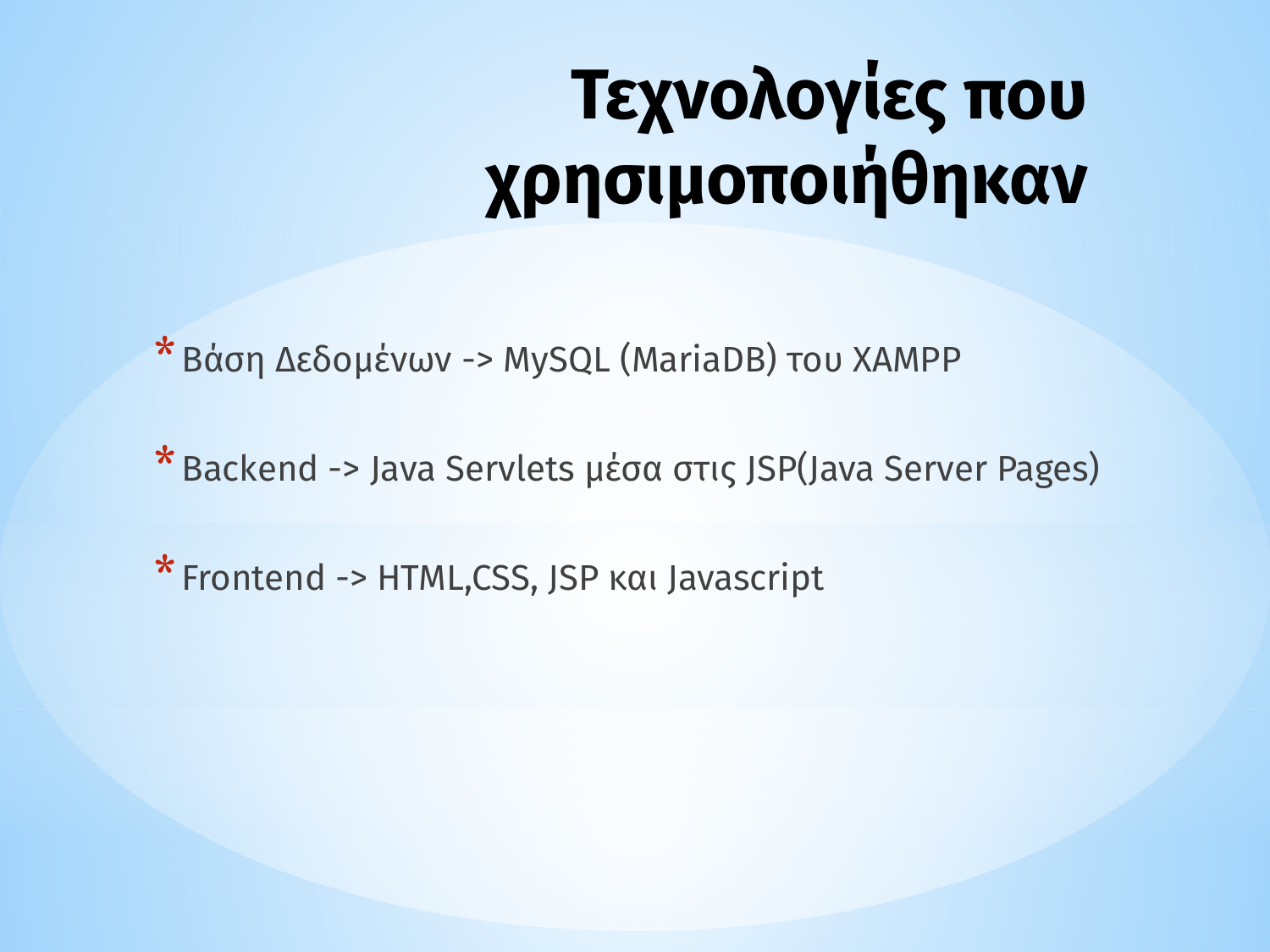

# Τεχνολογίες που χρησιμοποιήθηκαν

Βάση Δεδομένων -> MySQL (MariaDB) του XAMPP

Backend -> Java Servlets μέσα στις JSP(Java Server Pages)

Frontend -> HTML,CSS, JSP και Javascript